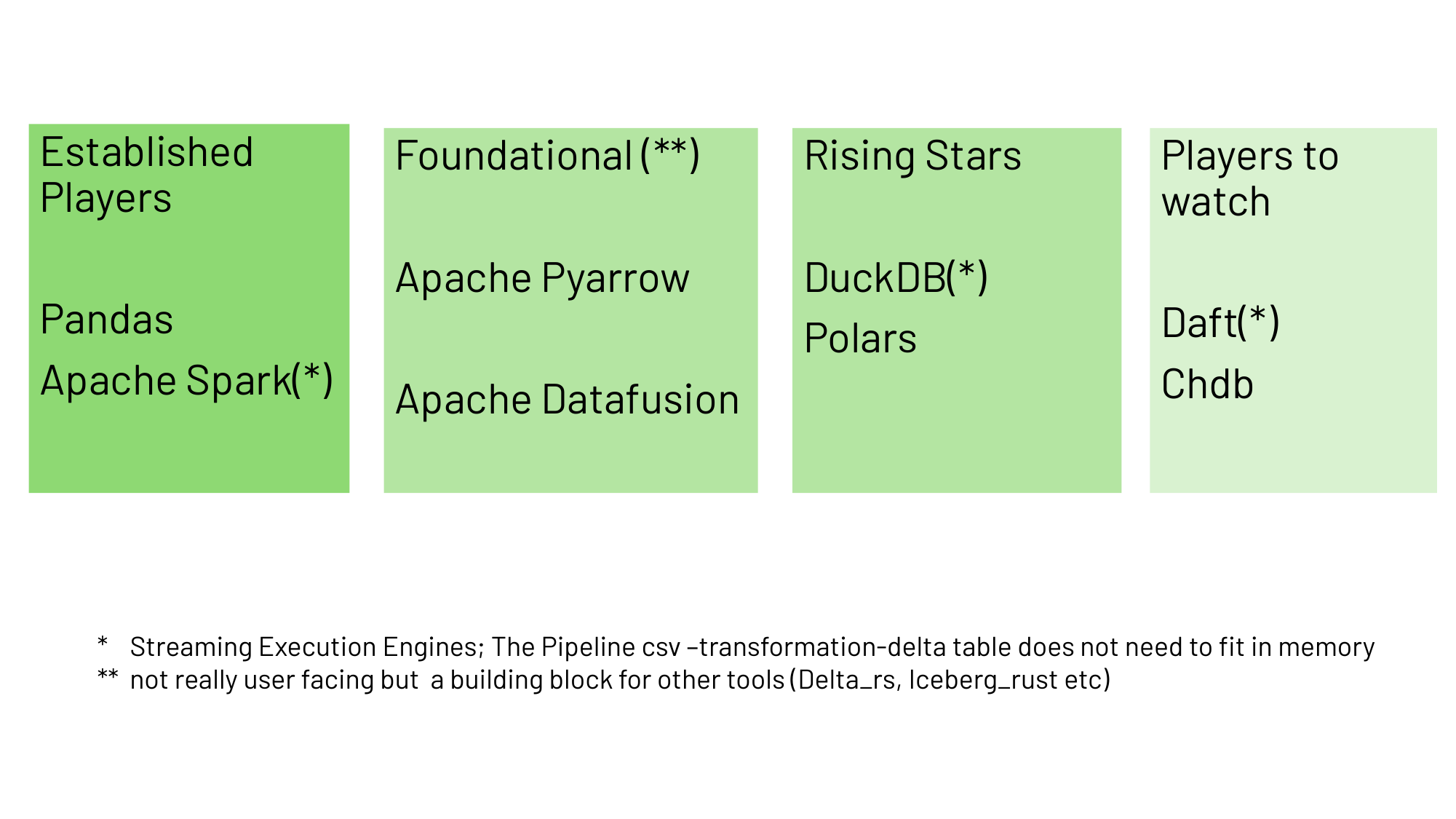

Established Players

Pandas
Apache Spark(*)
Foundational (**)

Apache Pyarrow

Apache Datafusion
Rising Stars

DuckDB(*)
Polars
Players to watch

Daft(*)
Chdb
*    Streaming Execution Engines; The Pipeline csv –transformation-delta table does not need to fit in memory
**  not really user facing but  a building block for other tools (Delta_rs, Iceberg_rust etc)